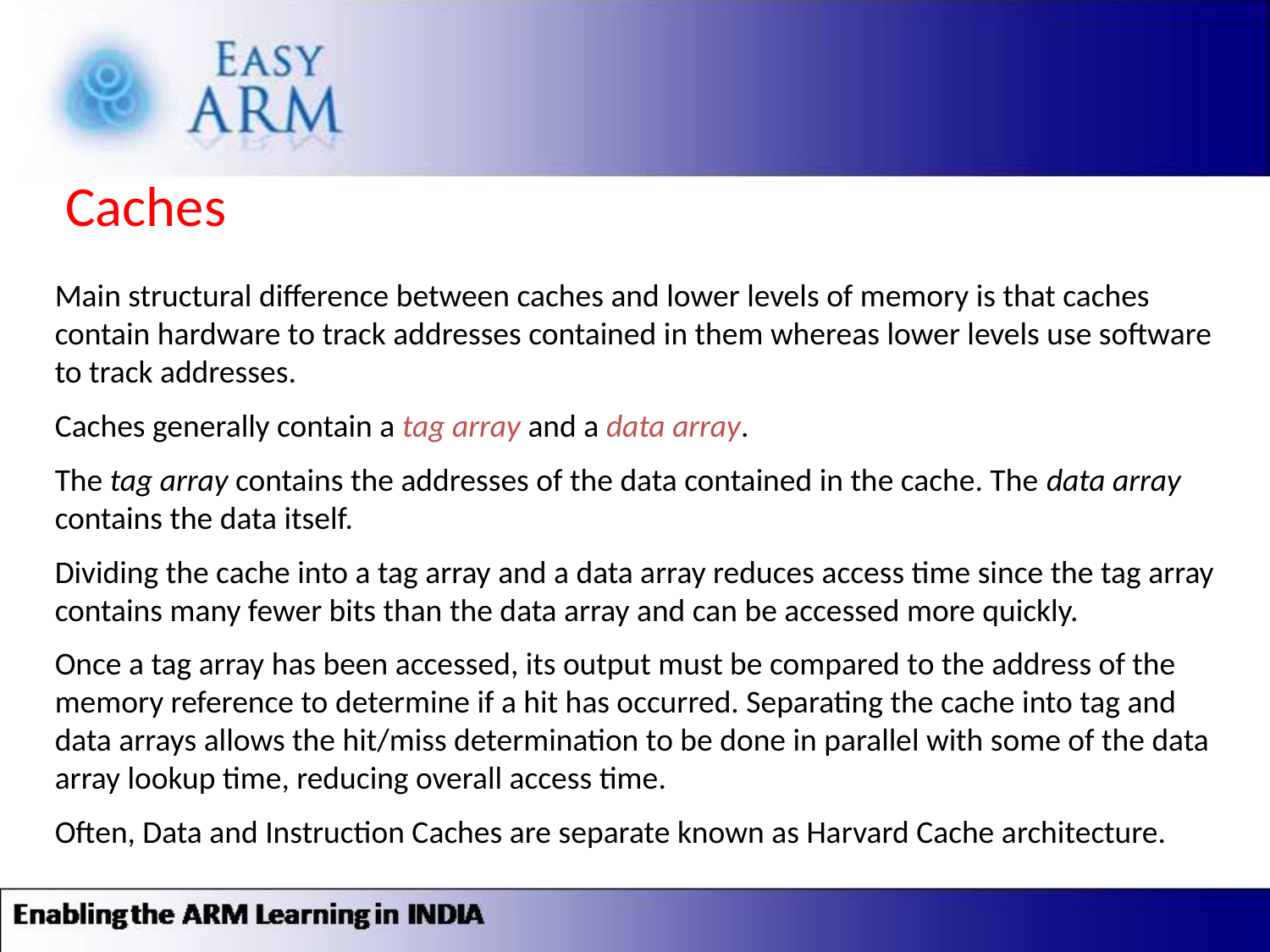

Caches
Main structural difference between caches and lower levels of memory is that caches contain hardware to track addresses contained in them whereas lower levels use software to track addresses.
Caches generally contain a tag array and a data array.
The tag array contains the addresses of the data contained in the cache. The data array contains the data itself.
Dividing the cache into a tag array and a data array reduces access time since the tag array contains many fewer bits than the data array and can be accessed more quickly.
Once a tag array has been accessed, its output must be compared to the address of the memory reference to determine if a hit has occurred. Separating the cache into tag and data arrays allows the hit/miss determination to be done in parallel with some of the data array lookup time, reducing overall access time.
Often, Data and Instruction Caches are separate known as Harvard Cache architecture.